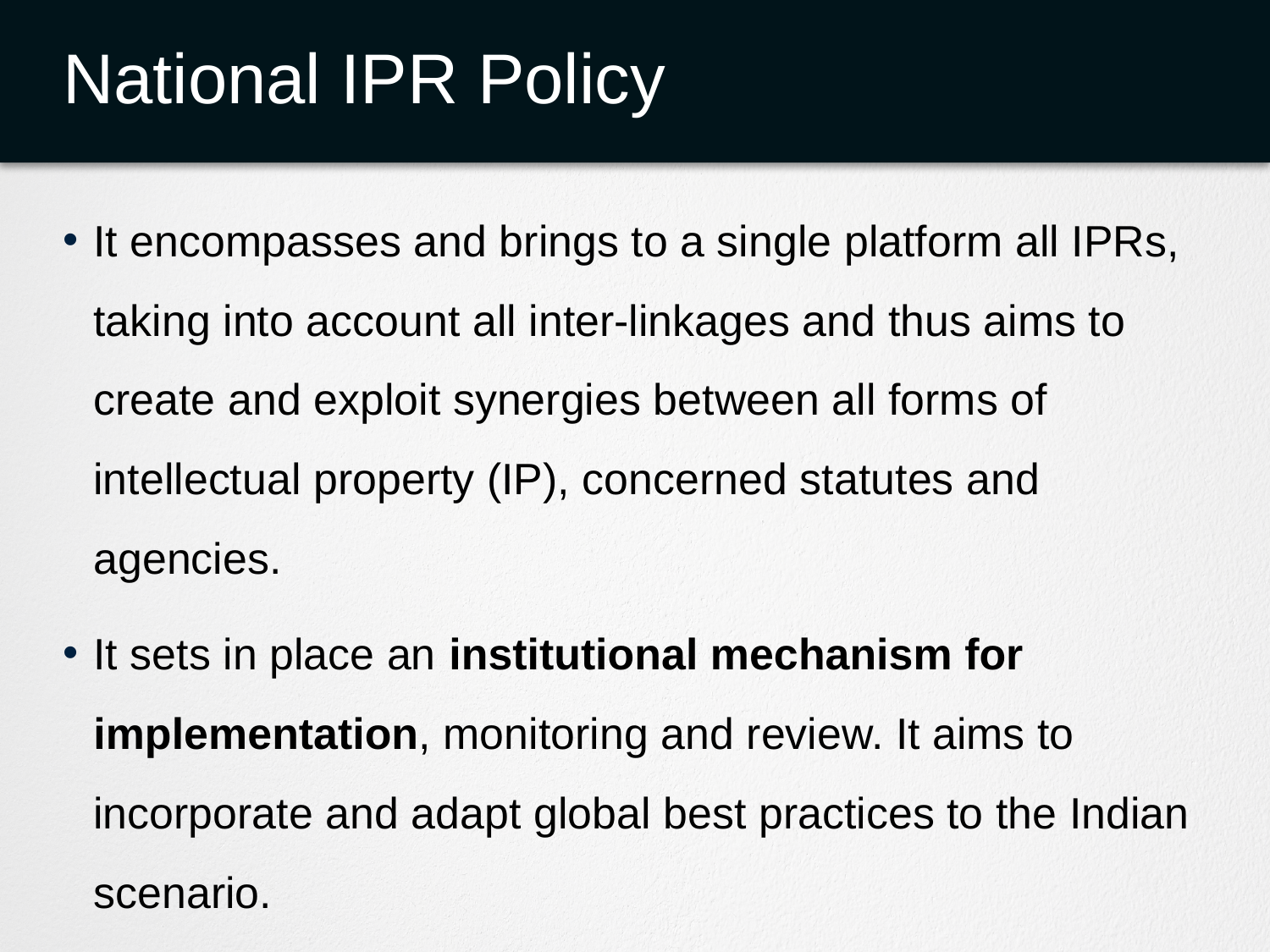

# National IPR Policy
It encompasses and brings to a single platform all IPRs, taking into account all inter-linkages and thus aims to create and exploit synergies between all forms of intellectual property (IP), concerned statutes and agencies.
It sets in place an institutional mechanism for implementation, monitoring and review. It aims to incorporate and adapt global best practices to the Indian scenario.